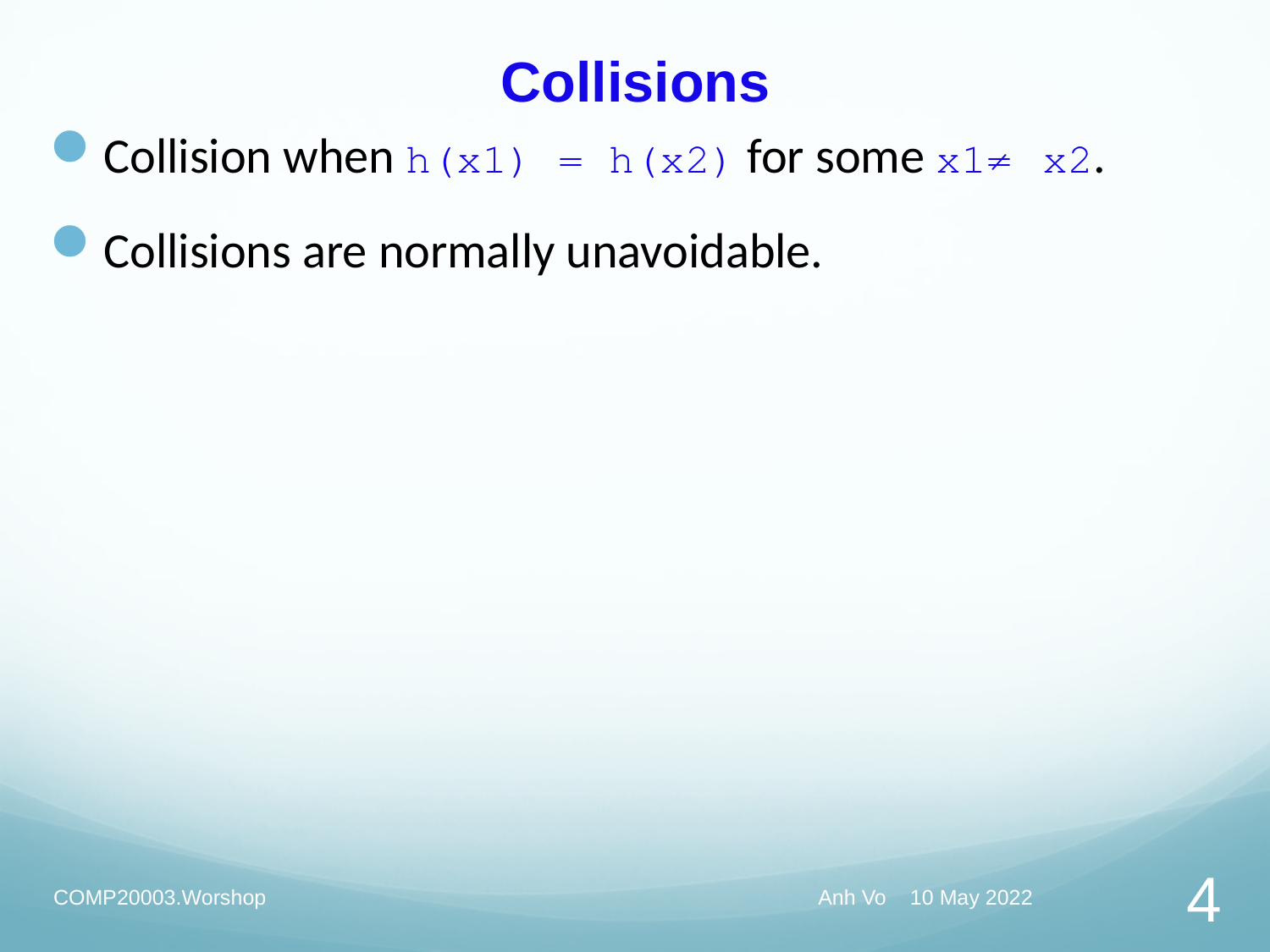

# Collisions
Collision when h(x1) = h(x2) for some x1≠ x2.
Collisions are normally unavoidable.

COMP20003.Worshop
Anh Vo    10 May 2022
4